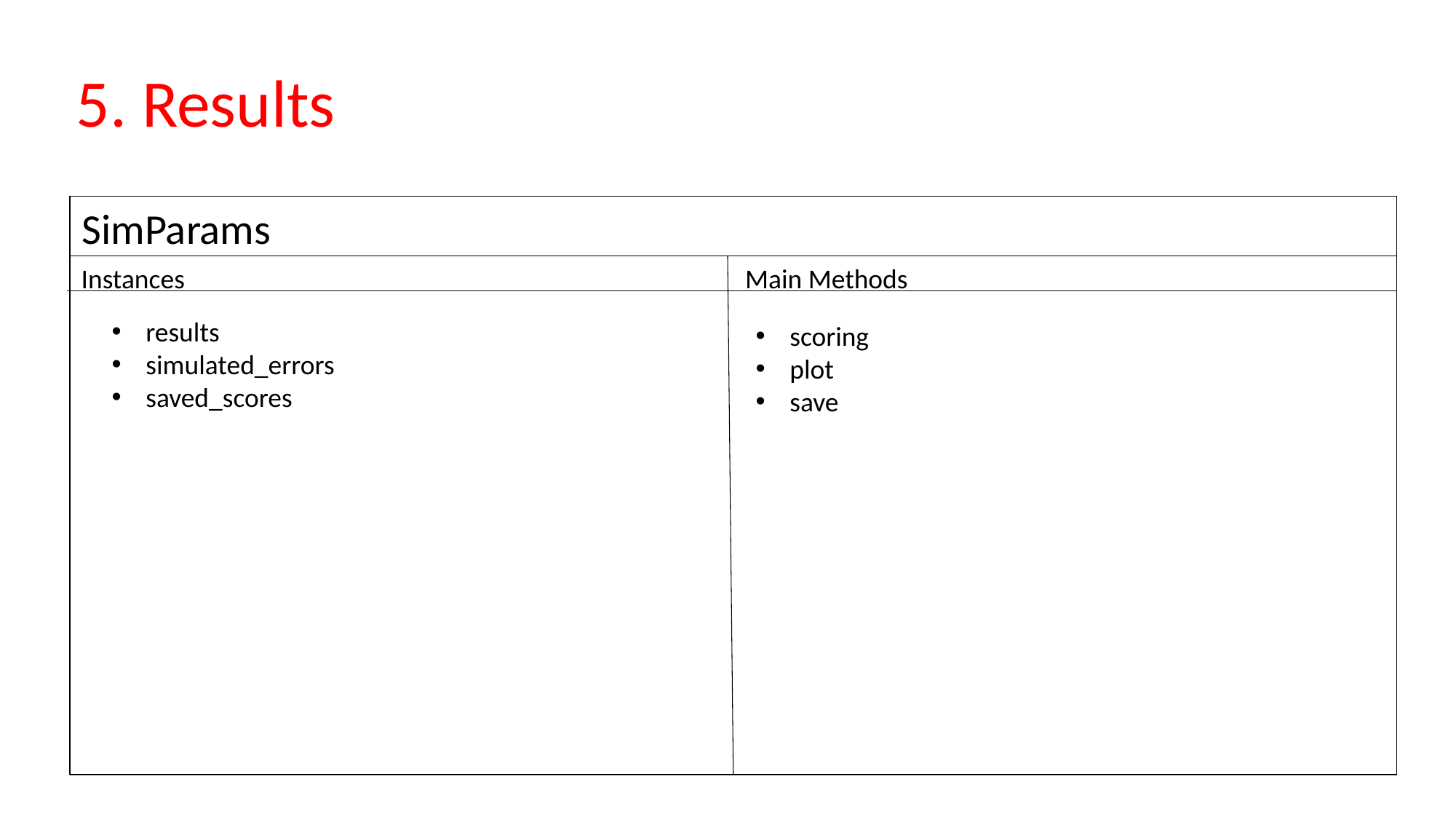

# 5. Results

SimParams
Instances
Main Methods
results
simulated_errors
saved_scores
scoring
plot
save